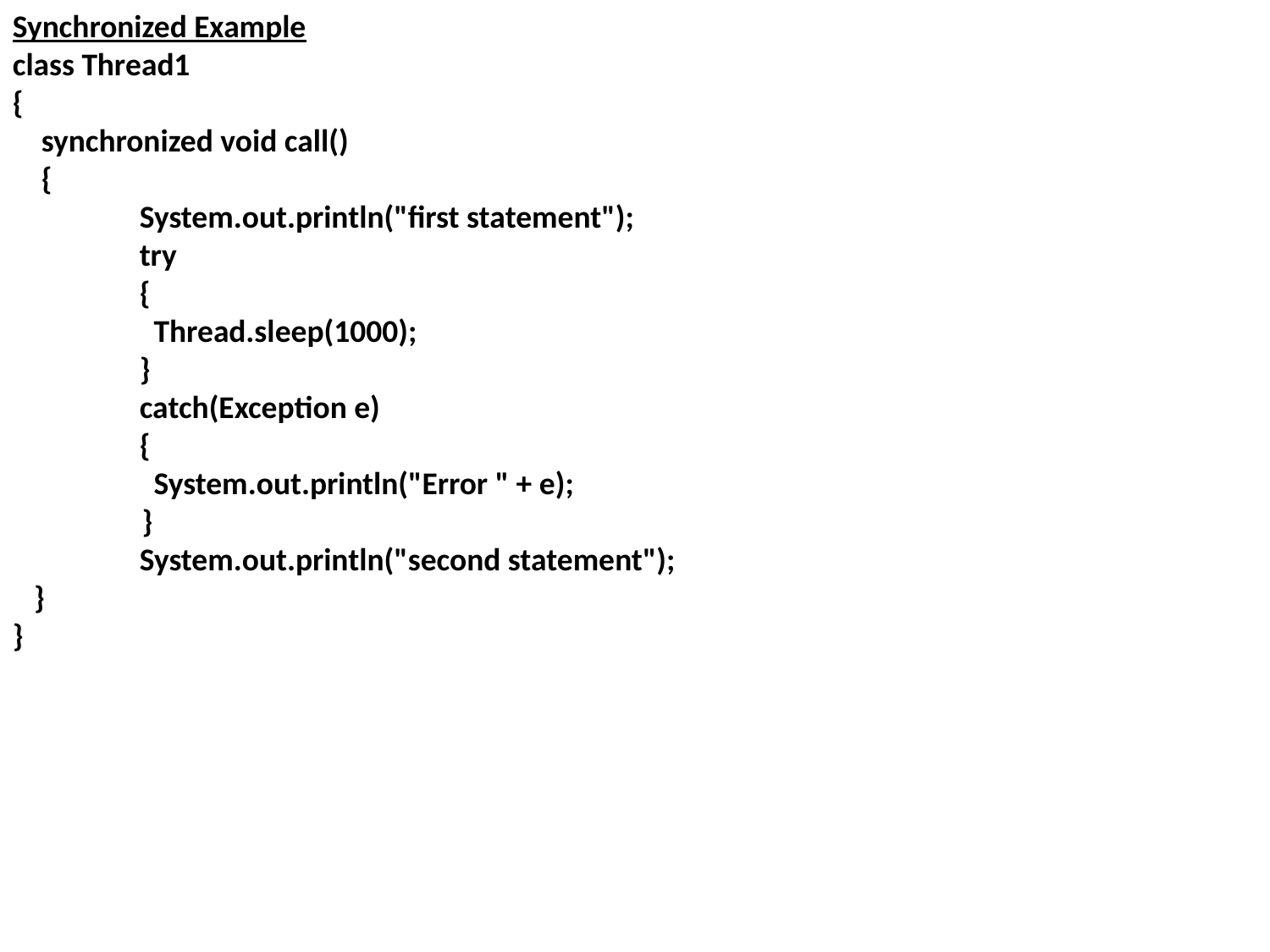

Synchronized Example
class Thread1
{
    synchronized void call()
    {
	System.out.println("first statement");
	try
	{
   	  Thread.sleep(1000);
	}
	catch(Exception e)
	{
	  System.out.println("Error " + e);
                  }
	System.out.println("second statement");
   }
}